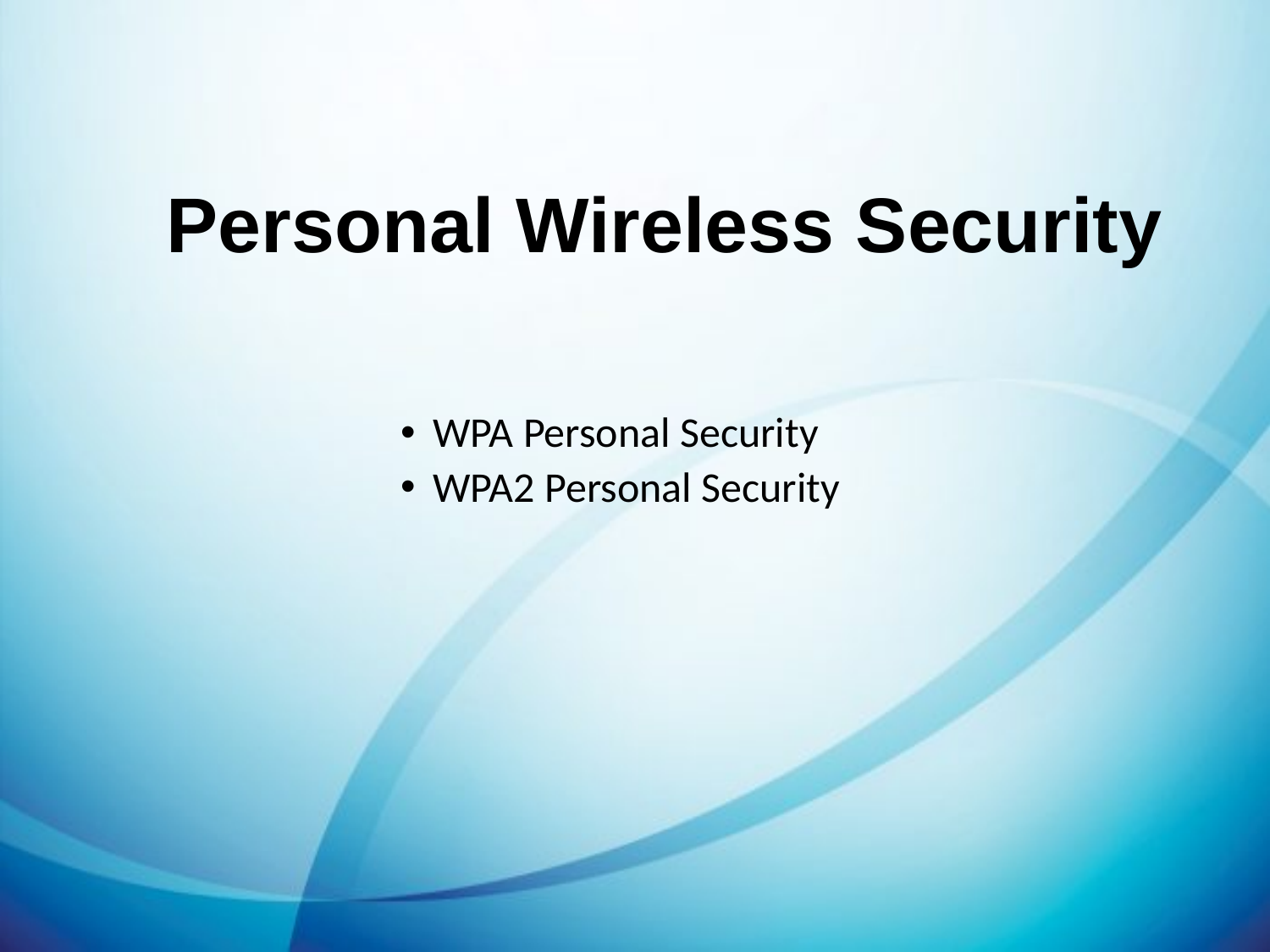

Personal Wireless Security
WPA Personal Security
WPA2 Personal Security